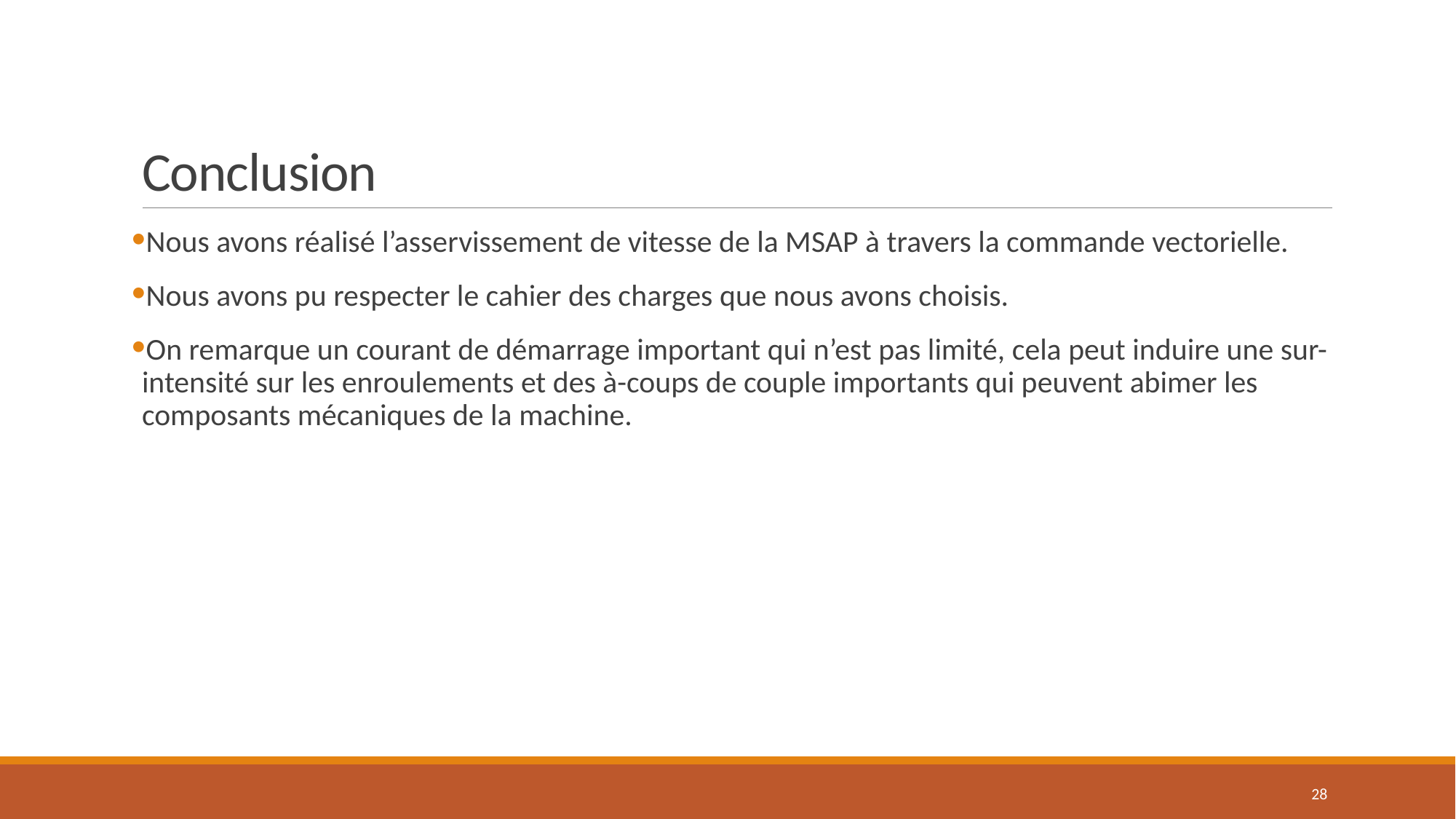

# Conclusion
Nous avons réalisé l’asservissement de vitesse de la MSAP à travers la commande vectorielle.
Nous avons pu respecter le cahier des charges que nous avons choisis.
On remarque un courant de démarrage important qui n’est pas limité, cela peut induire une sur-intensité sur les enroulements et des à-coups de couple importants qui peuvent abimer les composants mécaniques de la machine.
28